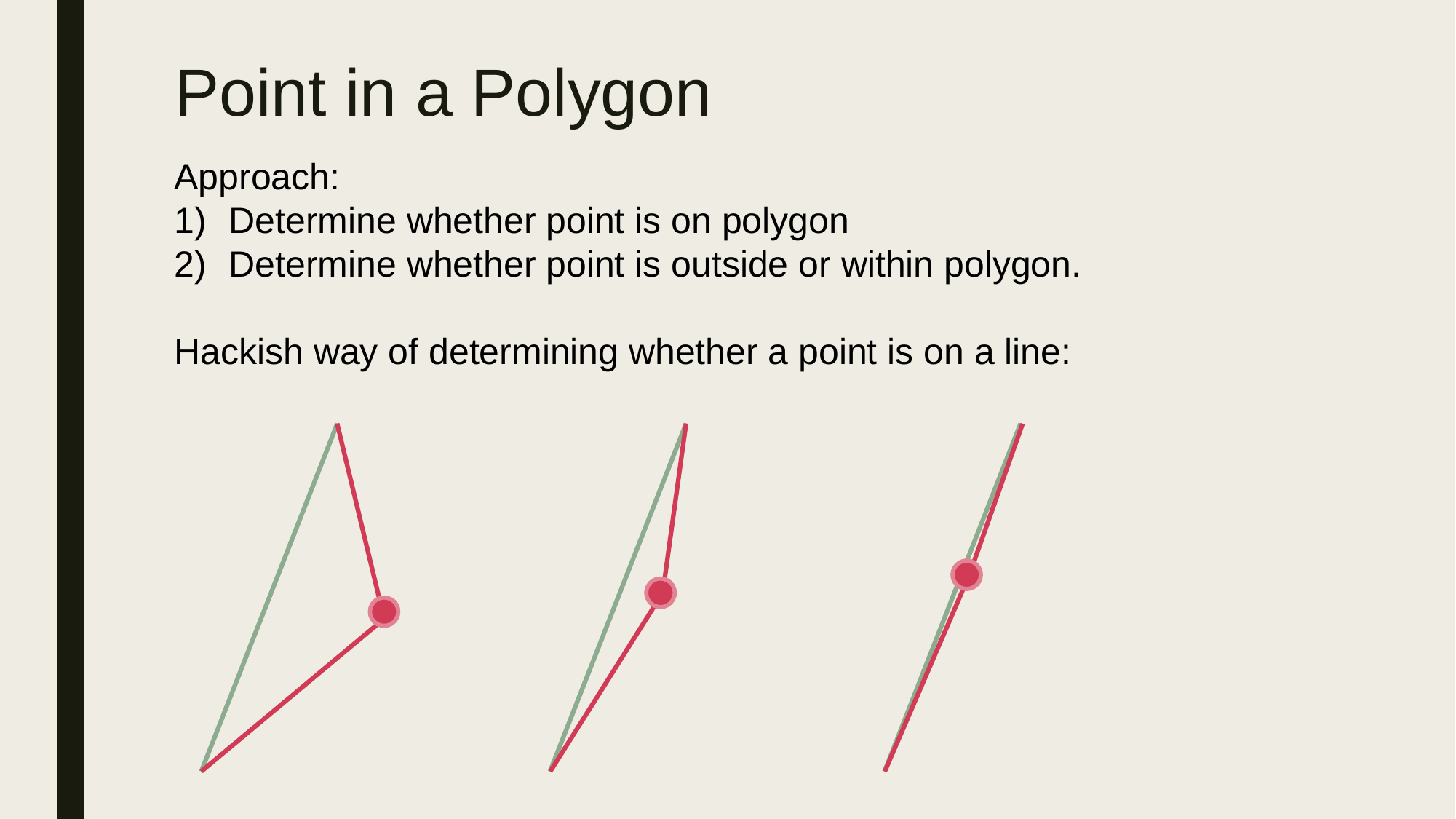

# Point in a Polygon
Approach:
Determine whether point is on polygon
Determine whether point is outside or within polygon.

Hackish way of determining whether a point is on a line: